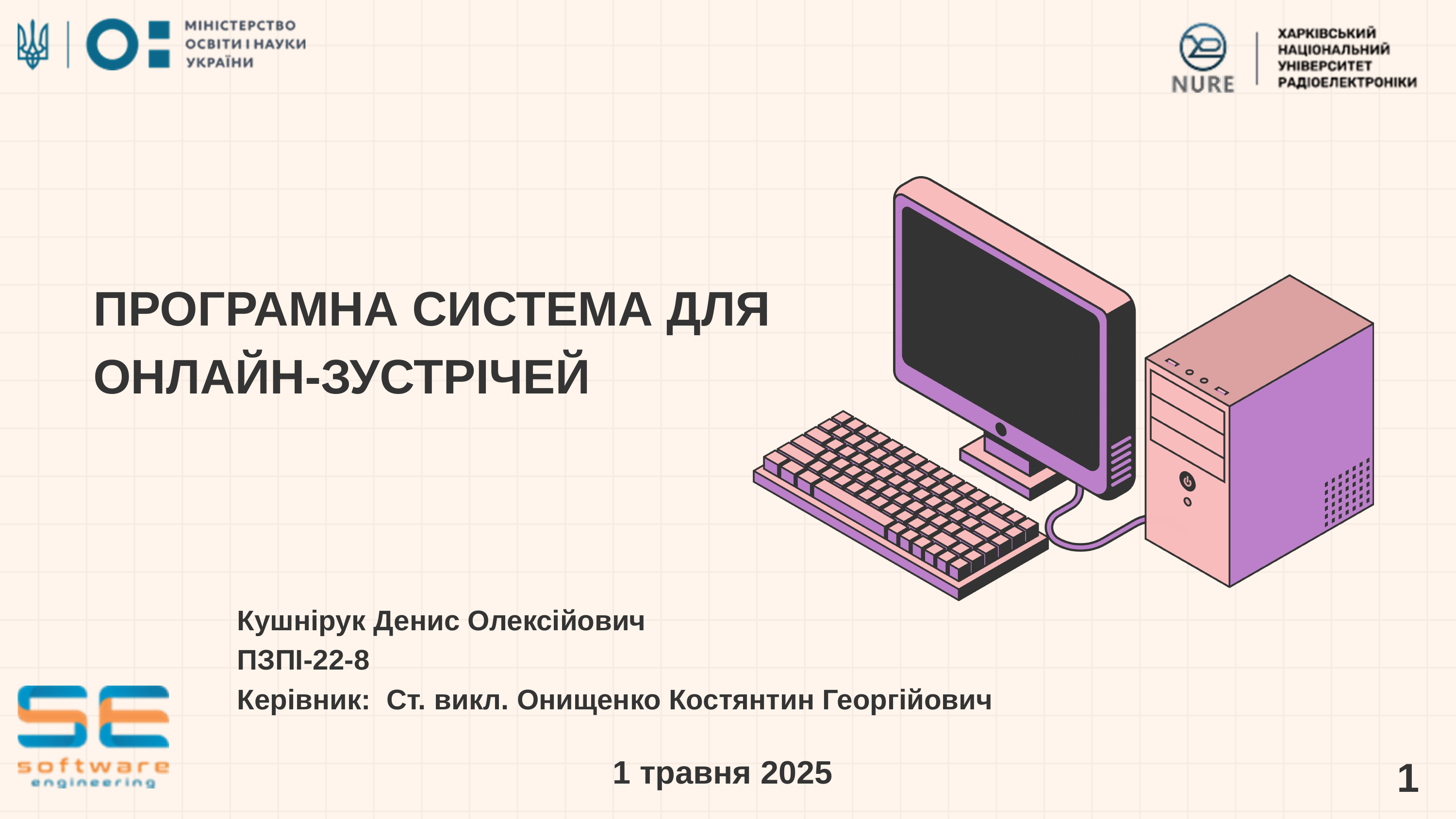

ПРОГРАМНА СИСТЕМА ДЛЯ ОНЛАЙН-ЗУСТРІЧЕЙ

Кушнірук Денис Олексійович
ПЗПІ-22-8
Керівник:  Ст. викл. Онищенко Костянтин Георгійович

1
1 травня 2025